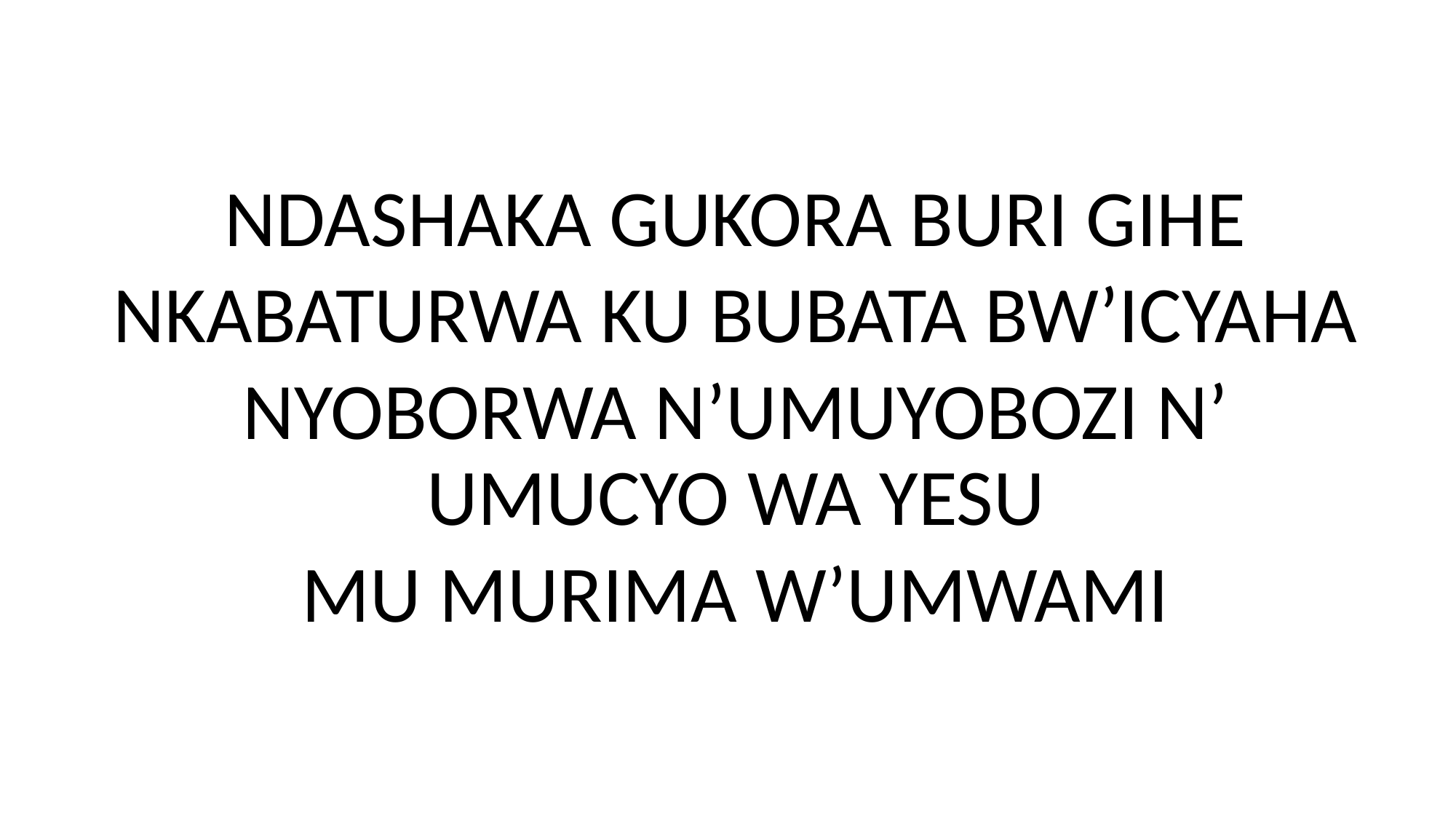

NDASHAKA GUKORA BURI GIHE
NKABATURWA KU BUBATA BW’ICYAHA
NYOBORWA N’UMUYOBOZI N’ UMUCYO WA YESU
MU MURIMA W’UMWAMI